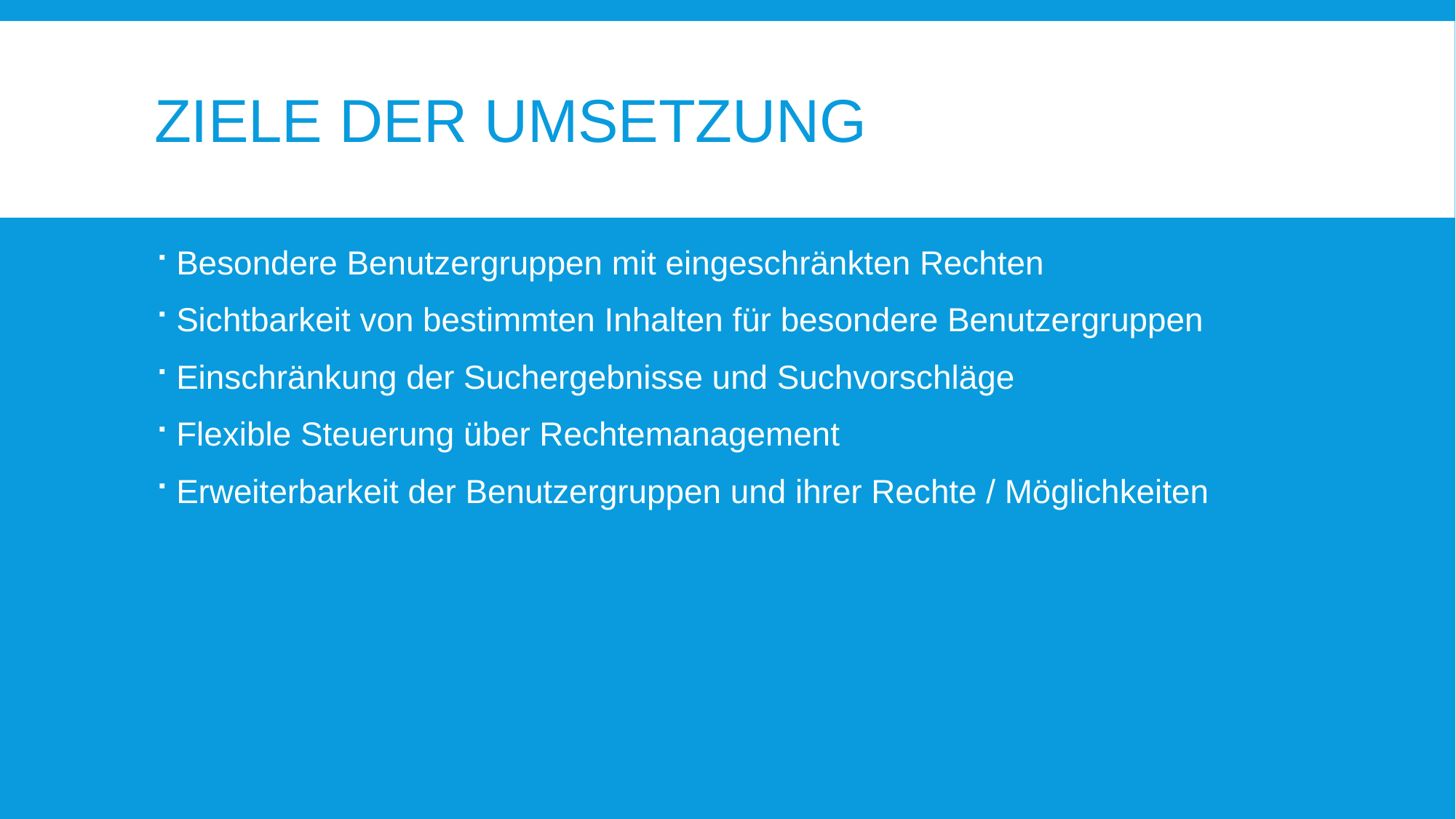

# Ziele der Umsetzung
Besondere Benutzergruppen mit eingeschränkten Rechten
Sichtbarkeit von bestimmten Inhalten für besondere Benutzergruppen
Einschränkung der Suchergebnisse und Suchvorschläge
Flexible Steuerung über Rechtemanagement
Erweiterbarkeit der Benutzergruppen und ihrer Rechte / Möglichkeiten